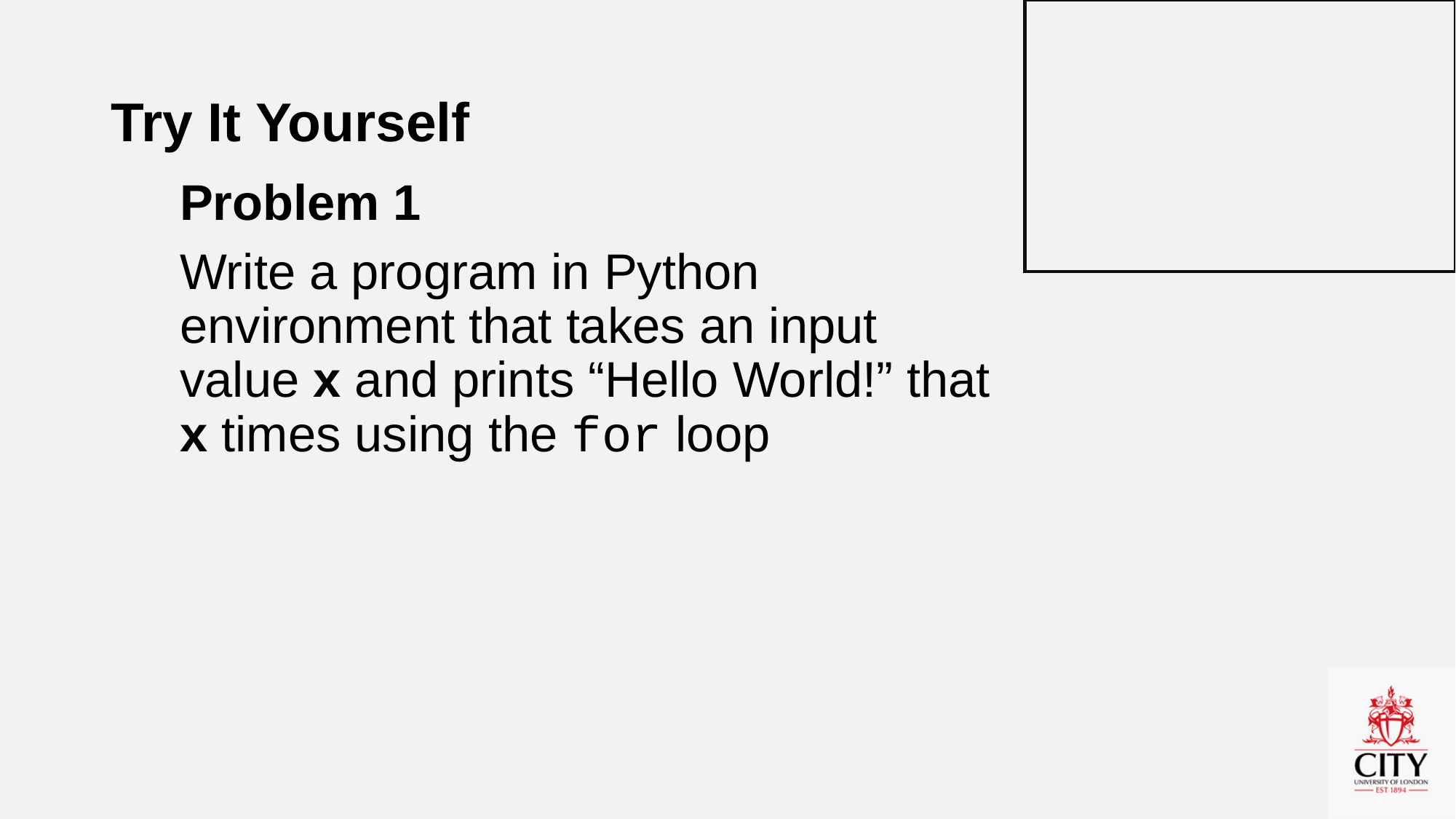

# Try It Yourself
Problem 1
Write a program in Python environment that takes an input value x and prints “Hello World!” that x times using the for loop